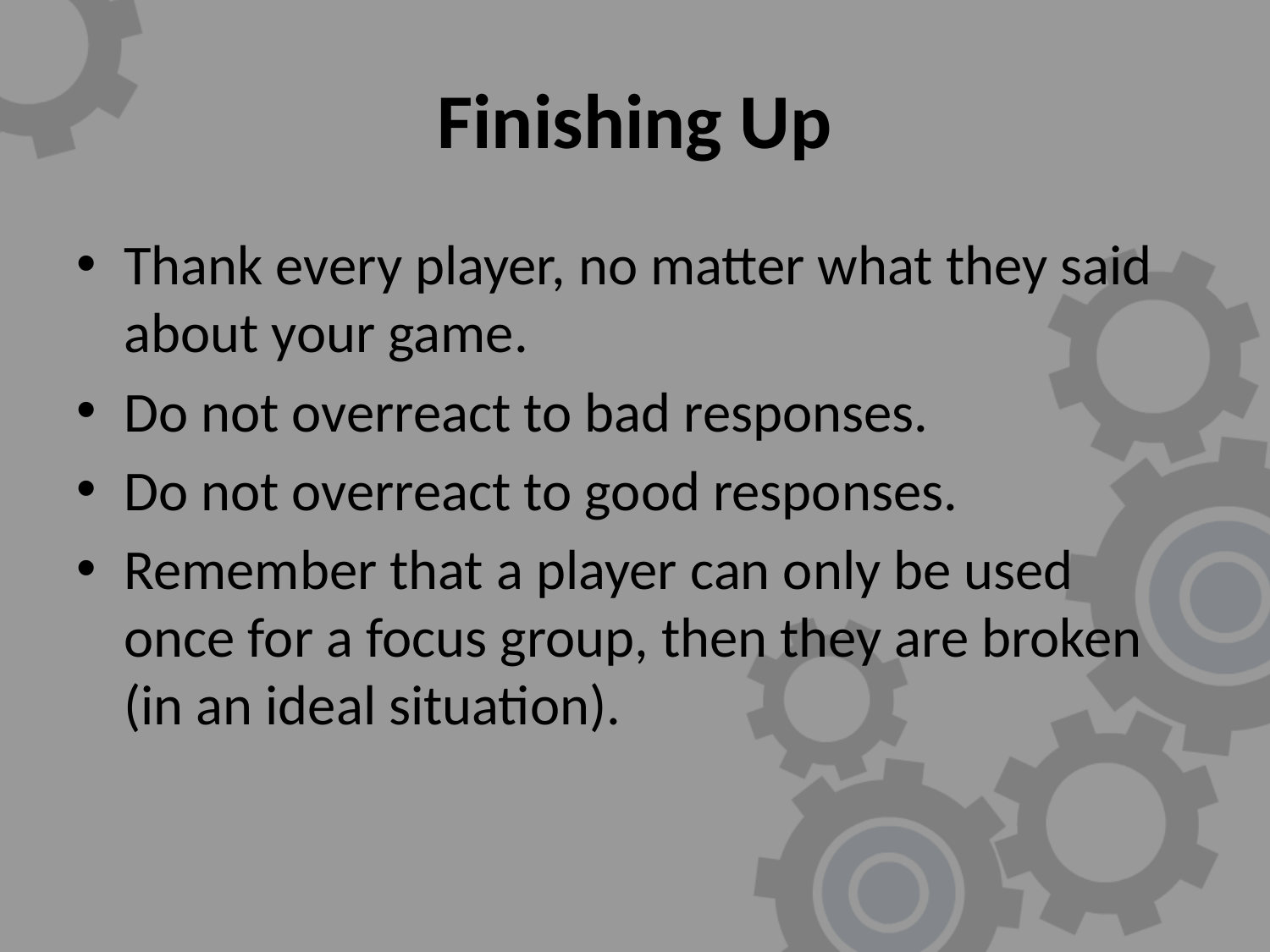

# Finishing Up
Thank every player, no matter what they said about your game.
Do not overreact to bad responses.
Do not overreact to good responses.
Remember that a player can only be used once for a focus group, then they are broken (in an ideal situation).